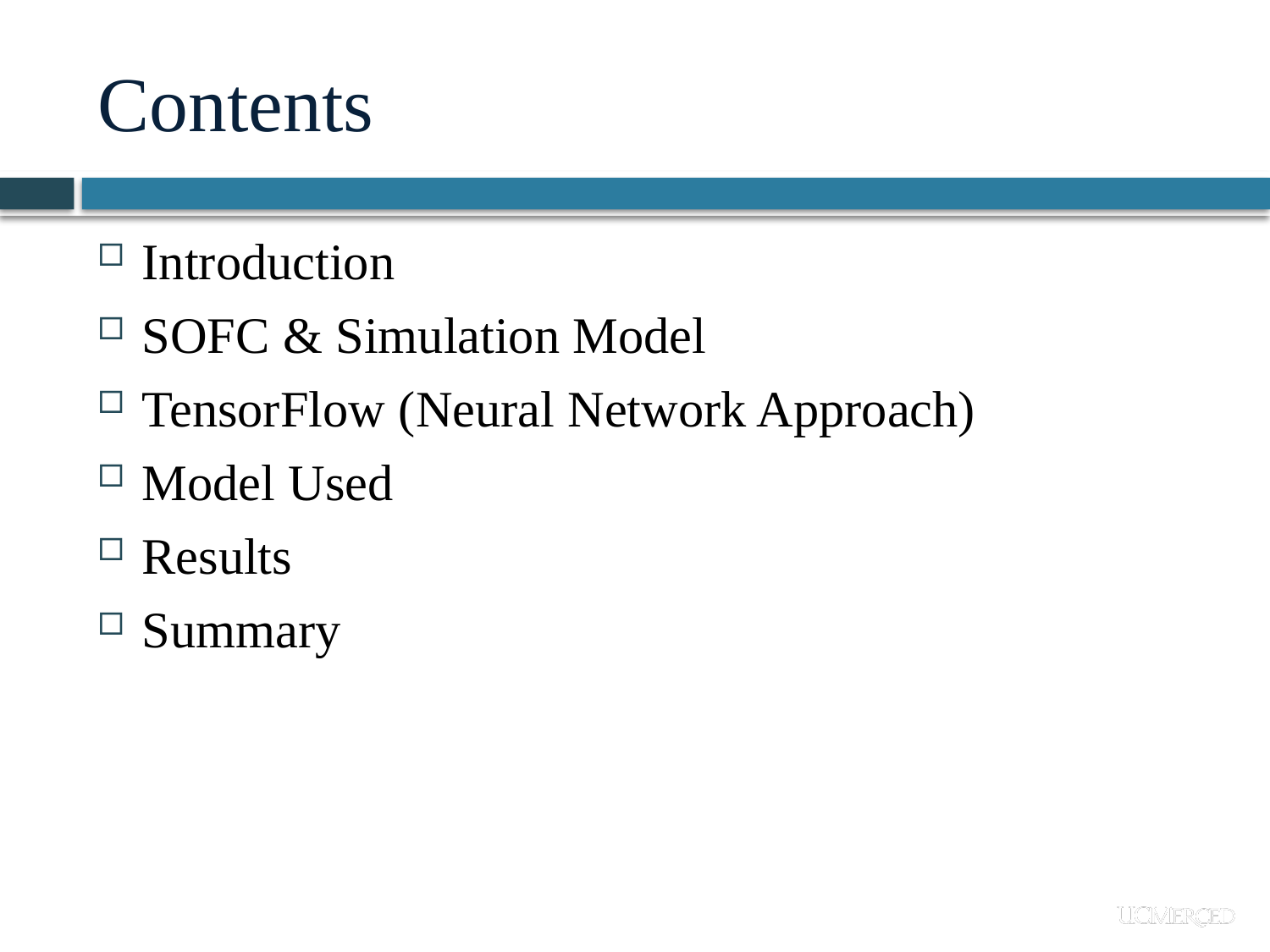

# Contents
Introduction
SOFC & Simulation Model
TensorFlow (Neural Network Approach)
Model Used
Results
Summary